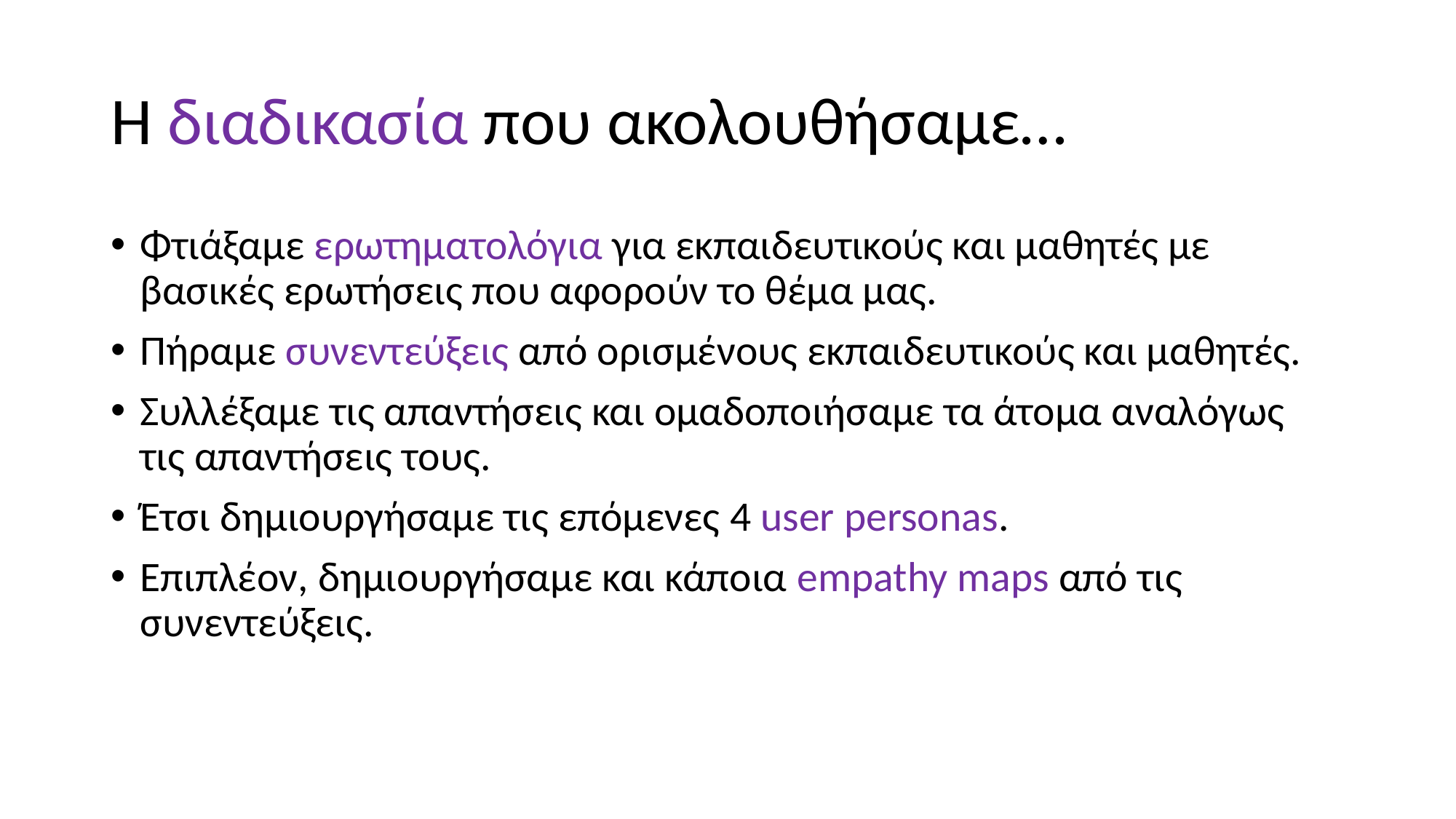

# Η διαδικασία που ακολουθήσαμε…
Φτιάξαμε ερωτηματολόγια για εκπαιδευτικούς και μαθητές με βασικές ερωτήσεις που αφορούν το θέμα μας.
Πήραμε συνεντεύξεις από ορισμένους εκπαιδευτικούς και μαθητές.
Συλλέξαμε τις απαντήσεις και ομαδοποιήσαμε τα άτομα αναλόγως τις απαντήσεις τους.
Έτσι δημιουργήσαμε τις επόμενες 4 user personas.
Επιπλέον, δημιουργήσαμε και κάποια empathy maps από τις συνεντεύξεις.